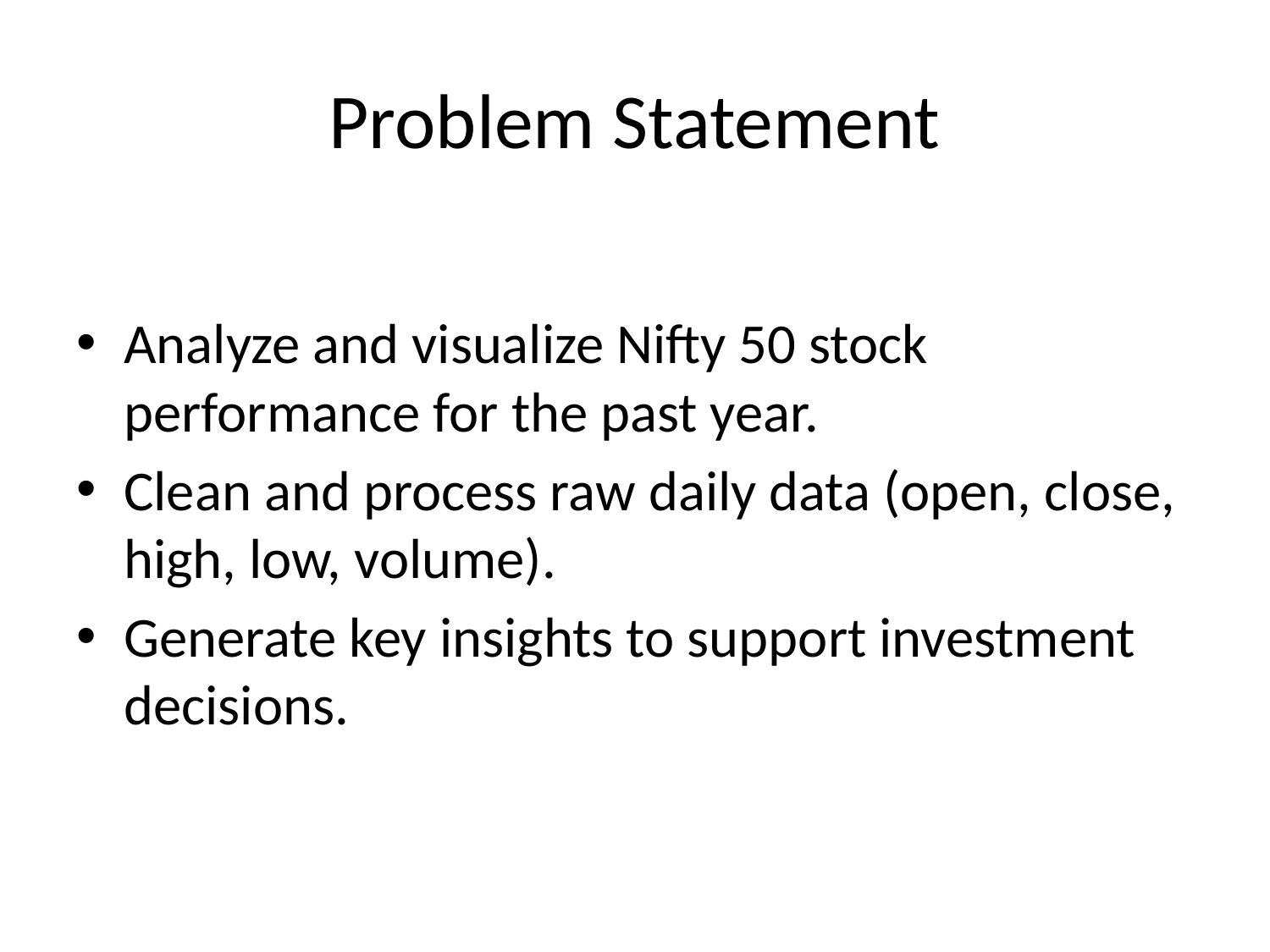

# Problem Statement

Analyze and visualize Nifty 50 stock performance for the past year.
Clean and process raw daily data (open, close, high, low, volume).
Generate key insights to support investment decisions.